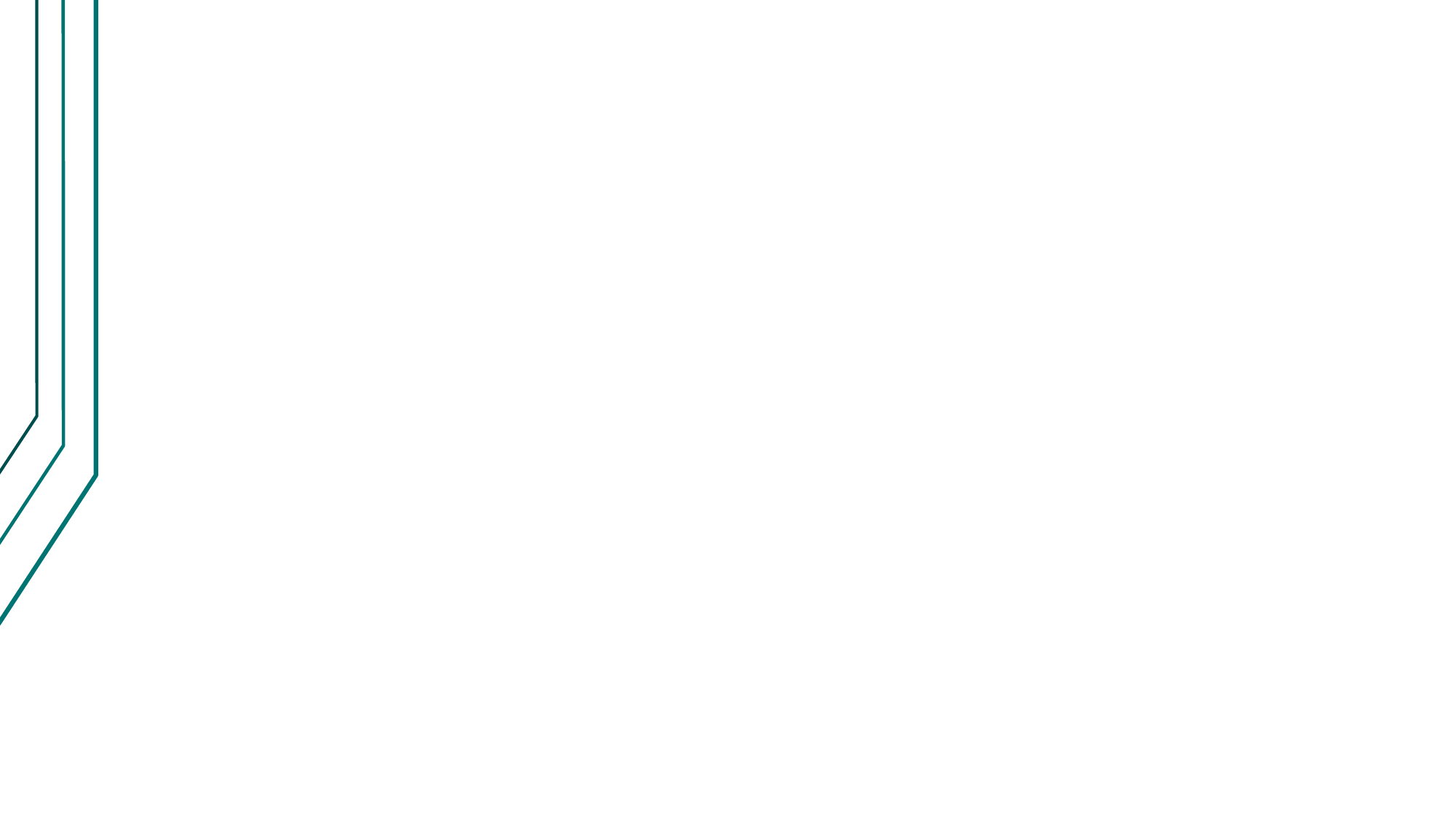

The Past 10 Weeks Cont.
Week 4:
During this week we continued our work on getting the project better defined and potentially revising our problem statement. We also got to have a great meeting with Rakesh, our security professor and Vee's advisor, and Jesse, a crypto expert, who gave us some really cool professional insight into what we could potentially focus on. We know that we'll be making threat models to design our approach, based on Adam Shostack's textbook on them.
We've mostly confirmed that we're using ROS at this point, and we have some ideas about ways to attack it, but nothing has really been solidified yet. Being that we are using ROS though, we do already have some vulnerabilities that we can look at, as ROS has some out of the box. We gained the hope to be able to contribute to the SROS project, but we weren't sure it will be usable for us.